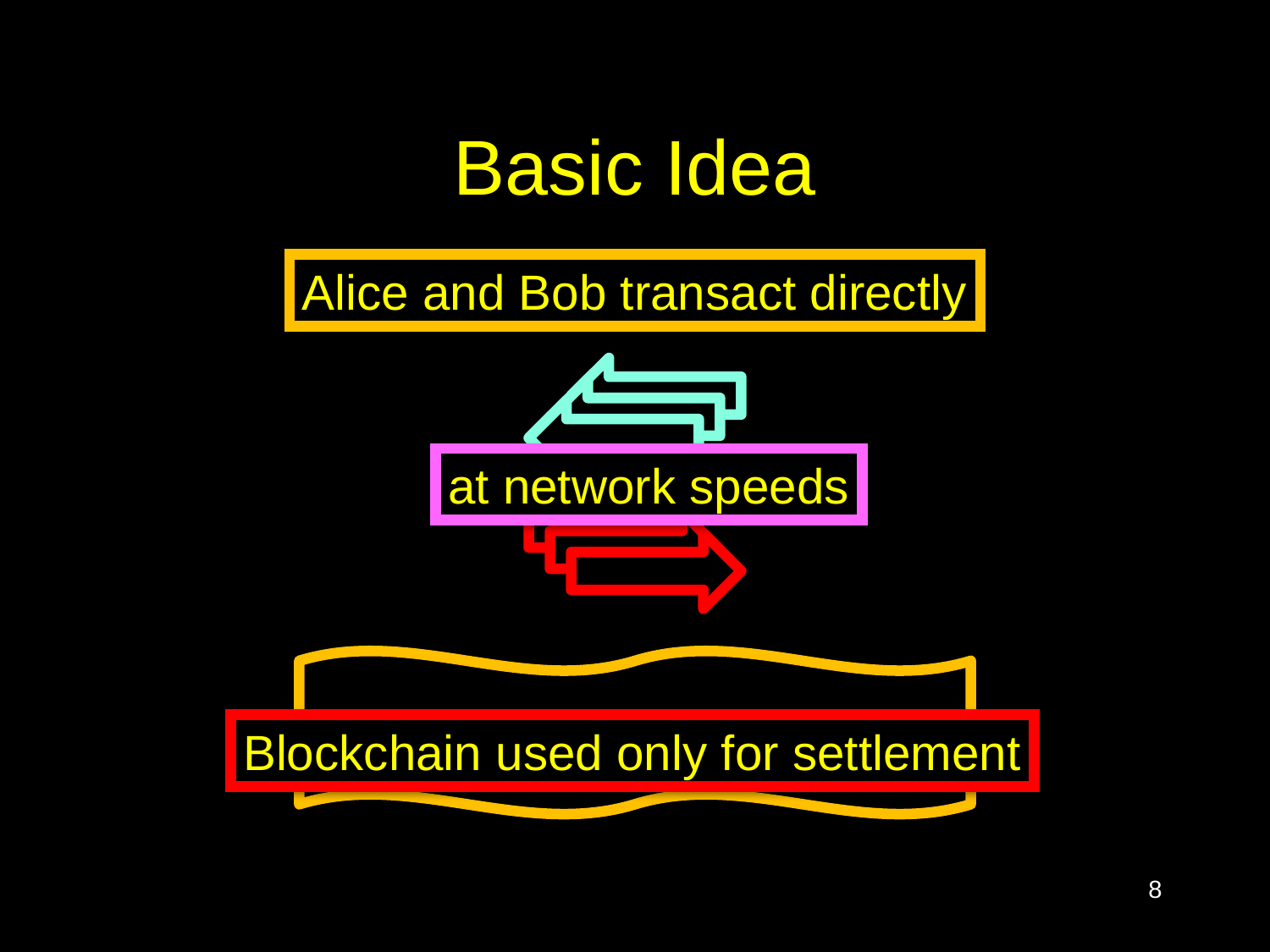

# Basic Idea
Alice and Bob transact directly

at network speeds

blockchain
Blockchain used only for settlement
8